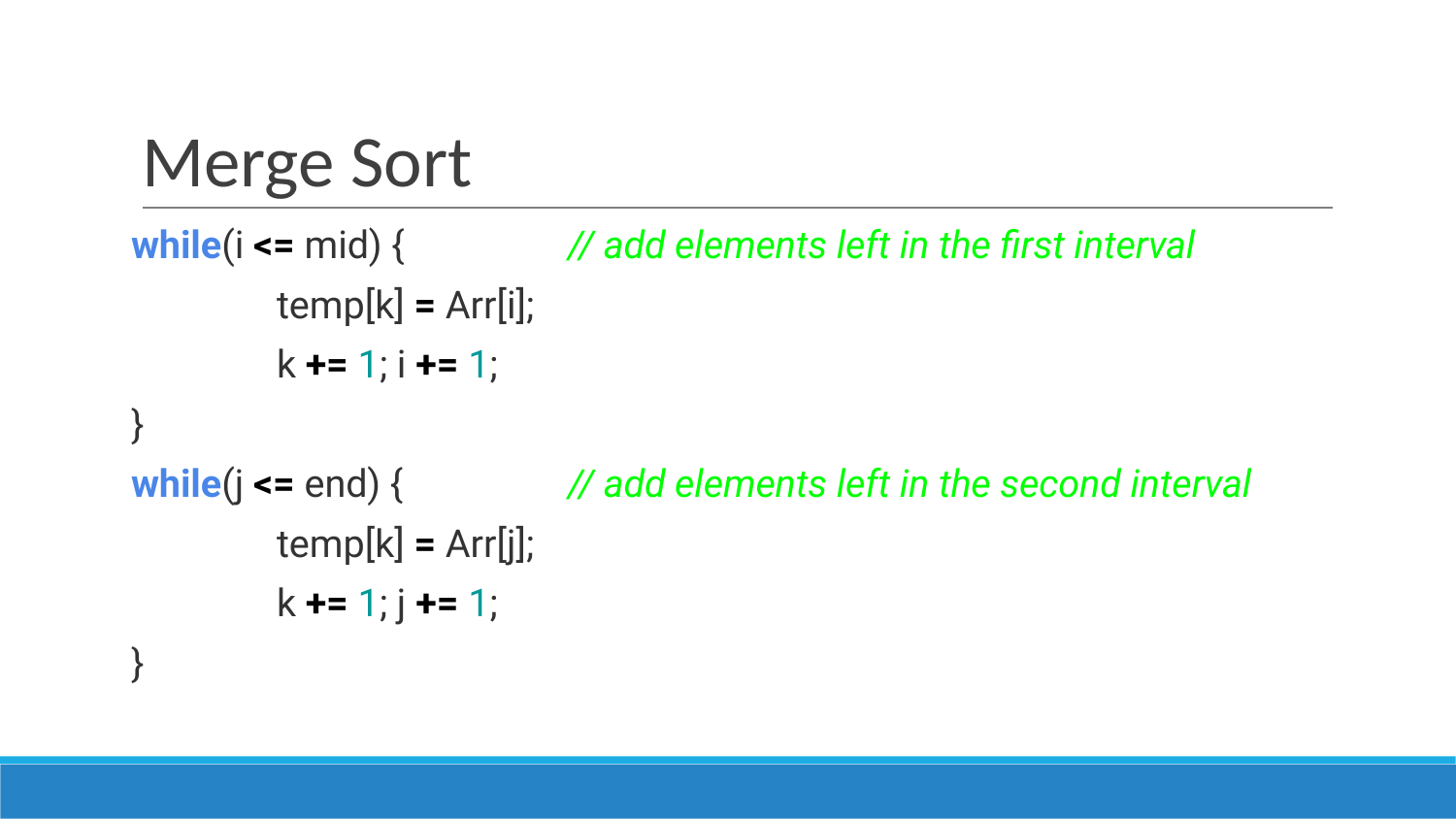

# Merge Sort
while(i <= mid) {		// add elements left in the first interval
	temp[k] = Arr[i];
	k += 1; i += 1;
}
while(j <= end) {		// add elements left in the second interval
	temp[k] = Arr[j];
	k += 1; j += 1;
}